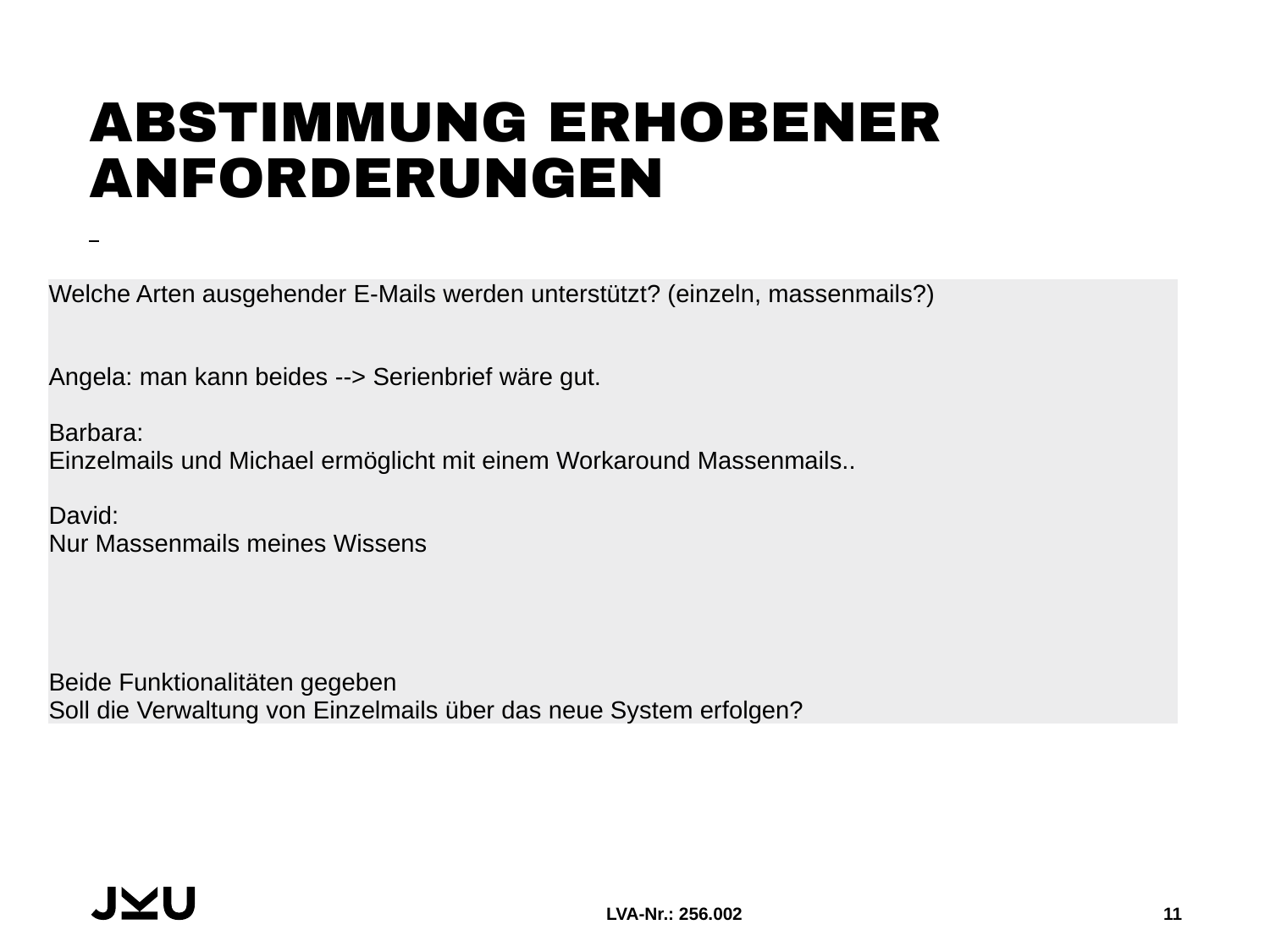

# Abstimmung erhobener Anforderungen

| Welche Arten ausgehender E-Mails werden unterstützt? (einzeln, massenmails?) Angela: man kann beides --> Serienbrief wäre gut. Barbara: Einzelmails und Michael ermöglicht mit einem Workaround Massenmails.. David: Nur Massenmails meines Wissens Beide Funktionalitäten gegeben Soll die Verwaltung von Einzelmails über das neue System erfolgen? |
| --- |
LVA-Nr.: 256.002
11